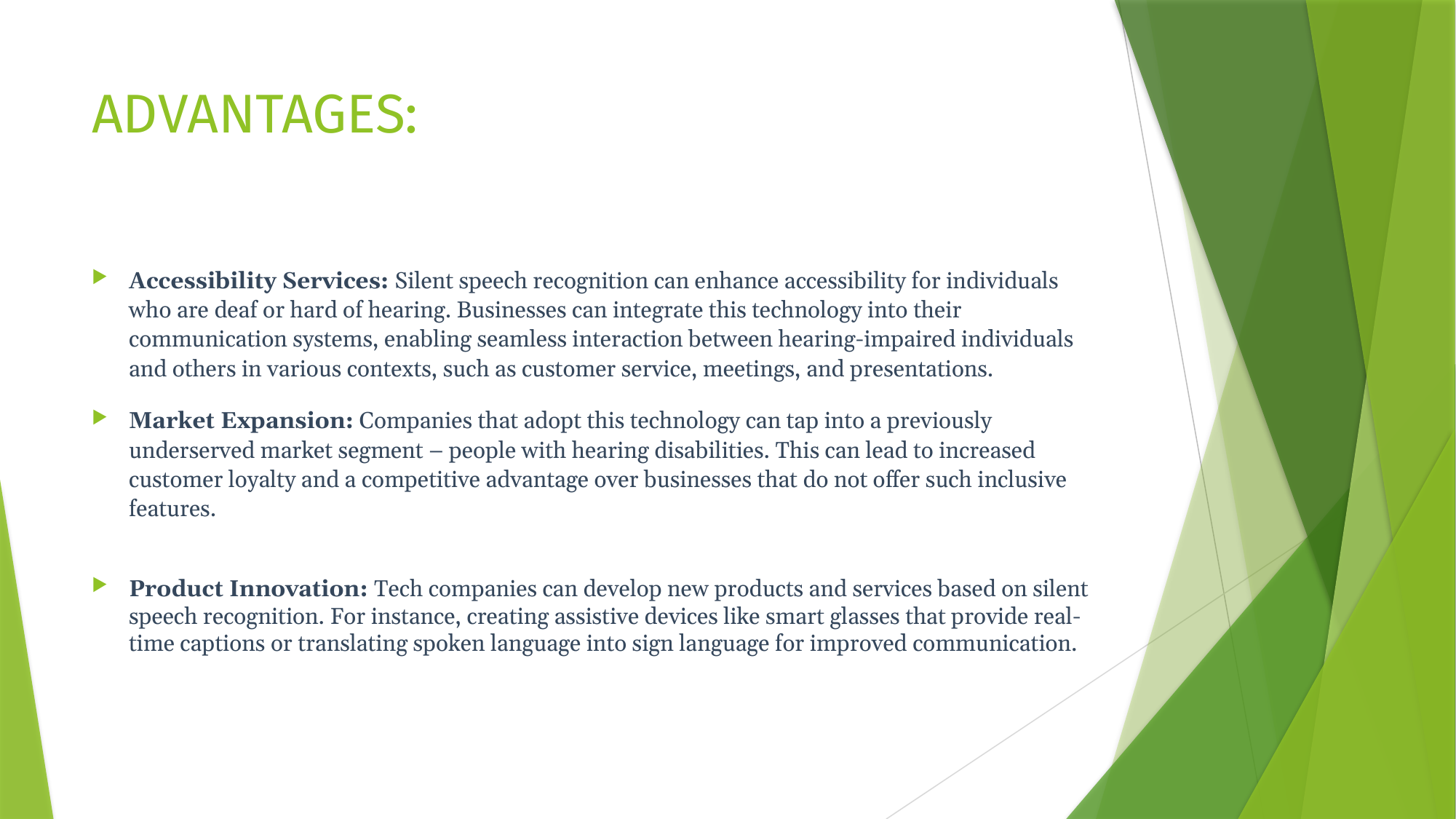

# ADVANTAGES:
Accessibility Services: Silent speech recognition can enhance accessibility for individuals who are deaf or hard of hearing. Businesses can integrate this technology into their communication systems, enabling seamless interaction between hearing-impaired individuals and others in various contexts, such as customer service, meetings, and presentations.
Market Expansion: Companies that adopt this technology can tap into a previously underserved market segment – people with hearing disabilities. This can lead to increased customer loyalty and a competitive advantage over businesses that do not offer such inclusive features.
Product Innovation: Tech companies can develop new products and services based on silent speech recognition. For instance, creating assistive devices like smart glasses that provide real-time captions or translating spoken language into sign language for improved communication.